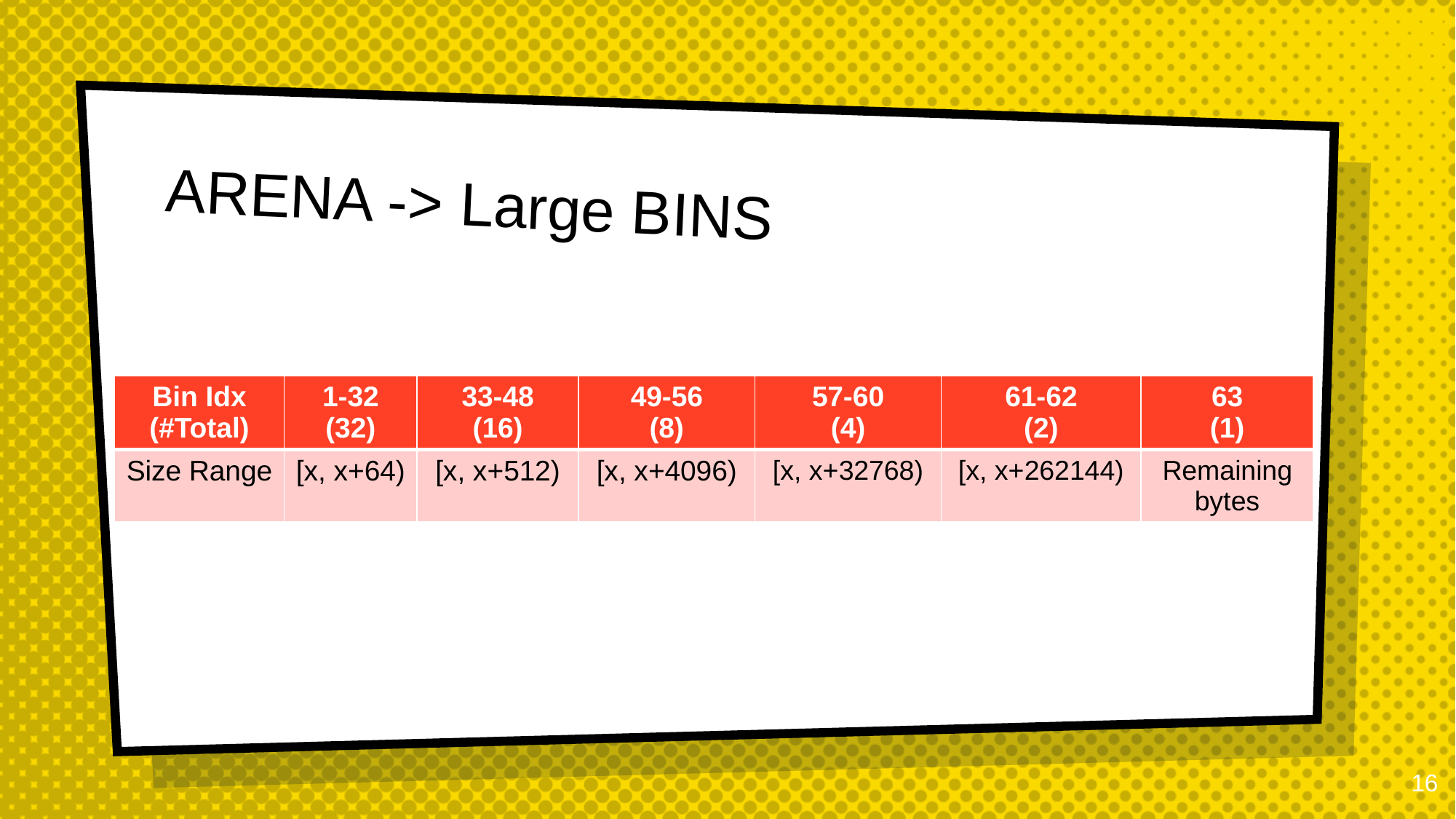

# ARENA -> Large BINS
| Bin Idx (#Total) | 1-32 (32) | 33-48 (16) | 49-56 (8) | 57-60 (4) | 61-62 (2) | 63 (1) |
| --- | --- | --- | --- | --- | --- | --- |
| Size Range | [x, x+64) | [x, x+512) | [x, x+4096) | [x, x+32768) | [x, x+262144) | Remaining bytes |
16